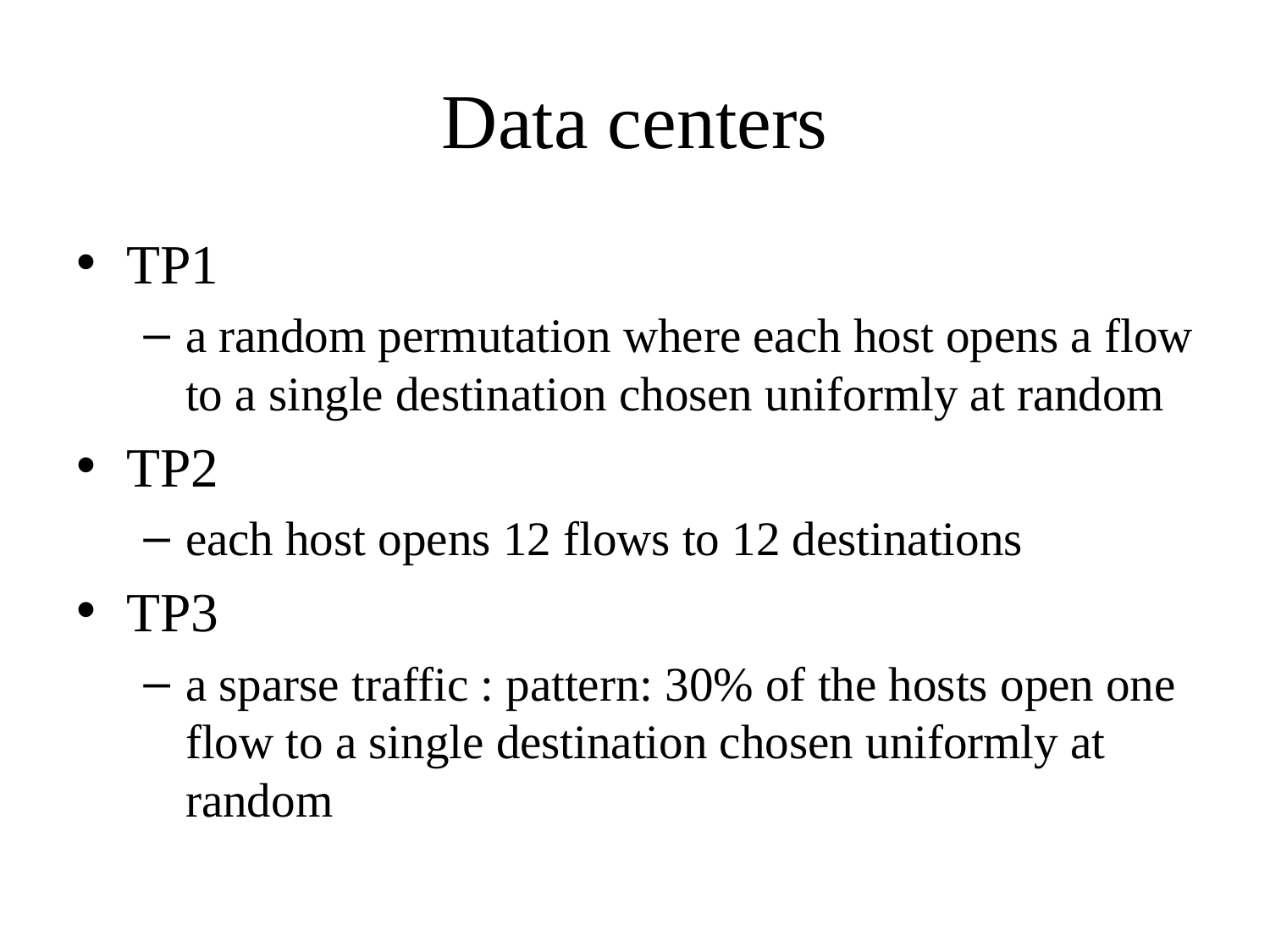

# Data centers
TP1
a random permutation where each host opens a flow to a single destination chosen uniformly at random
TP2
each host opens 12 flows to 12 destinations
TP3
a sparse traffic : pattern: 30% of the hosts open one flow to a single destination chosen uniformly at random